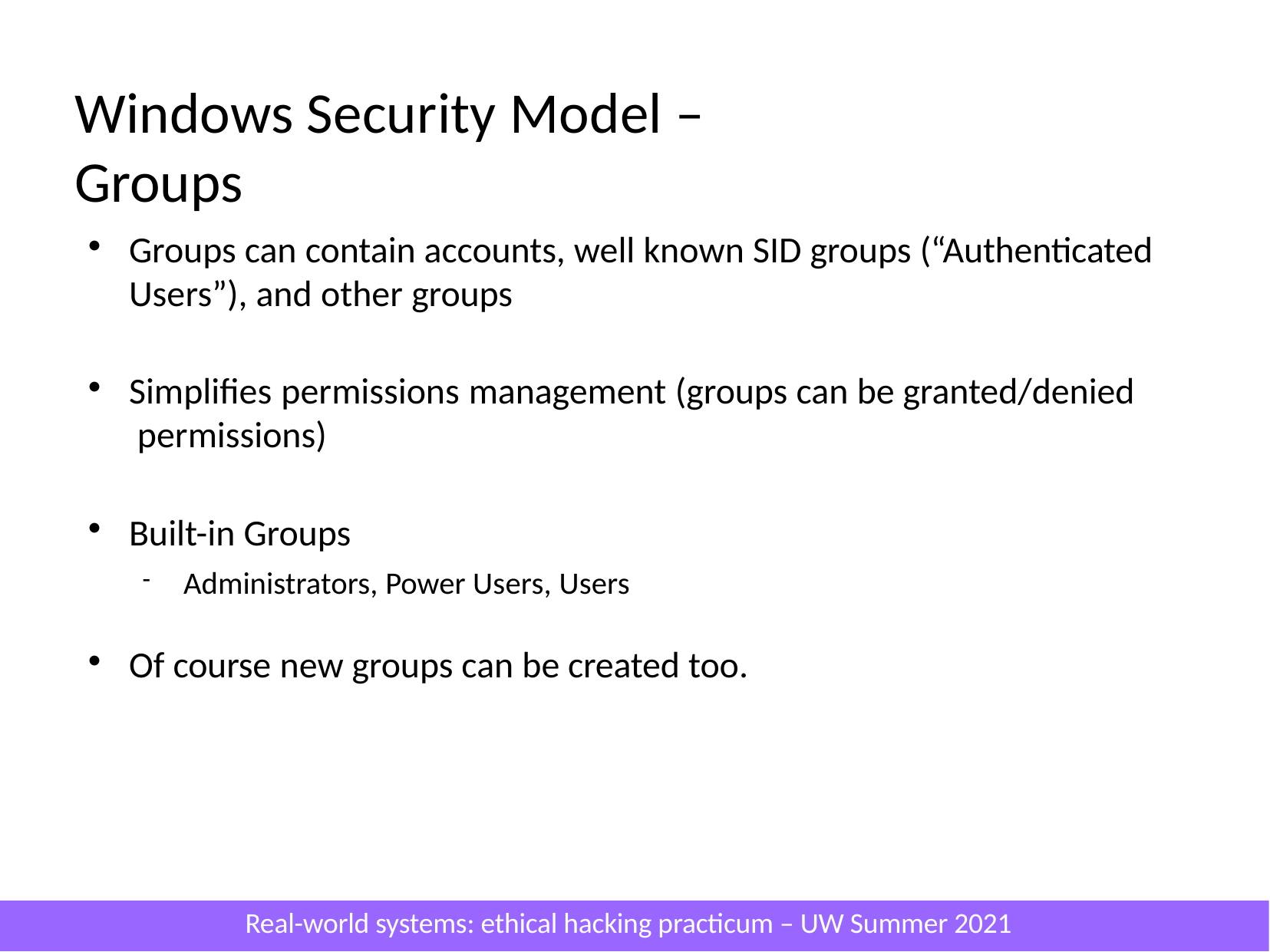

# Windows Security Model – Groups
Groups can contain accounts, well known SID groups (“Authenticated  Users”), and other groups

Simplifies permissions management (groups can be granted/denied  permissions)

Built-in Groups
Administrators, Power Users, Users

Of course new groups can be created too.
Real-world systems: ethical hacking practicum – UW Summer 2021